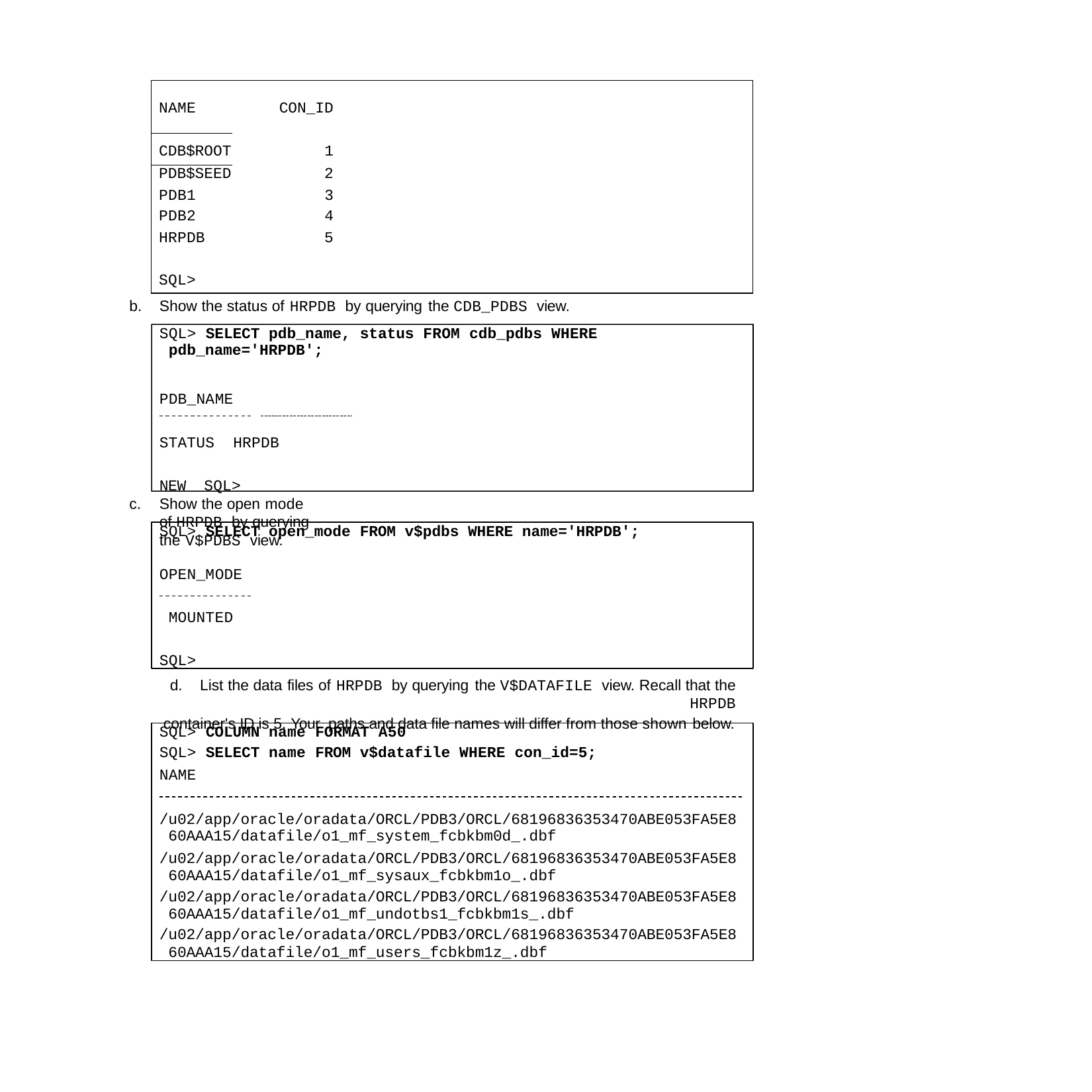

| NAME |  | CON\_ID |
| --- | --- | --- |
| CDB$ROOT |  | 1 |
| PDB$SEED |  | 2 |
| PDB1 |  | 3 |
| PDB2 |  | 4 |
| HRPDB |  | 5 |
| SQL> |  |  |
Show the status of HRPDB by querying the CDB_PDBS view.
SQL> SELECT pdb_name, status FROM cdb_pdbs WHERE  pdb_name='HRPDB';
PDB_NAME	STATUS  HRPDB	NEW  SQL>
Show the open mode of HRPDB by querying the V$PDBS view.

SQL> SELECT open_mode FROM v$pdbs WHERE name='HRPDB';
OPEN_MODE  MOUNTED  SQL>

d.	List the data files of HRPDB by querying the V$DATAFILE view. Recall that the HRPDB
container's ID is 5. Your  paths and data file names will differ from those shown below.
SQL> COLUMN name FORMAT A50
SQL> SELECT name FROM v$datafile WHERE con_id=5;
NAME

/u02/app/oracle/oradata/ORCL/PDB3/ORCL/68196836353470ABE053FA5E8  60AAA15/datafile/o1_mf_system_fcbkbm0d_.dbf
/u02/app/oracle/oradata/ORCL/PDB3/ORCL/68196836353470ABE053FA5E8  60AAA15/datafile/o1_mf_sysaux_fcbkbm1o_.dbf
/u02/app/oracle/oradata/ORCL/PDB3/ORCL/68196836353470ABE053FA5E8  60AAA15/datafile/o1_mf_undotbs1_fcbkbm1s_.dbf
/u02/app/oracle/oradata/ORCL/PDB3/ORCL/68196836353470ABE053FA5E8  60AAA15/datafile/o1_mf_users_fcbkbm1z_.dbf